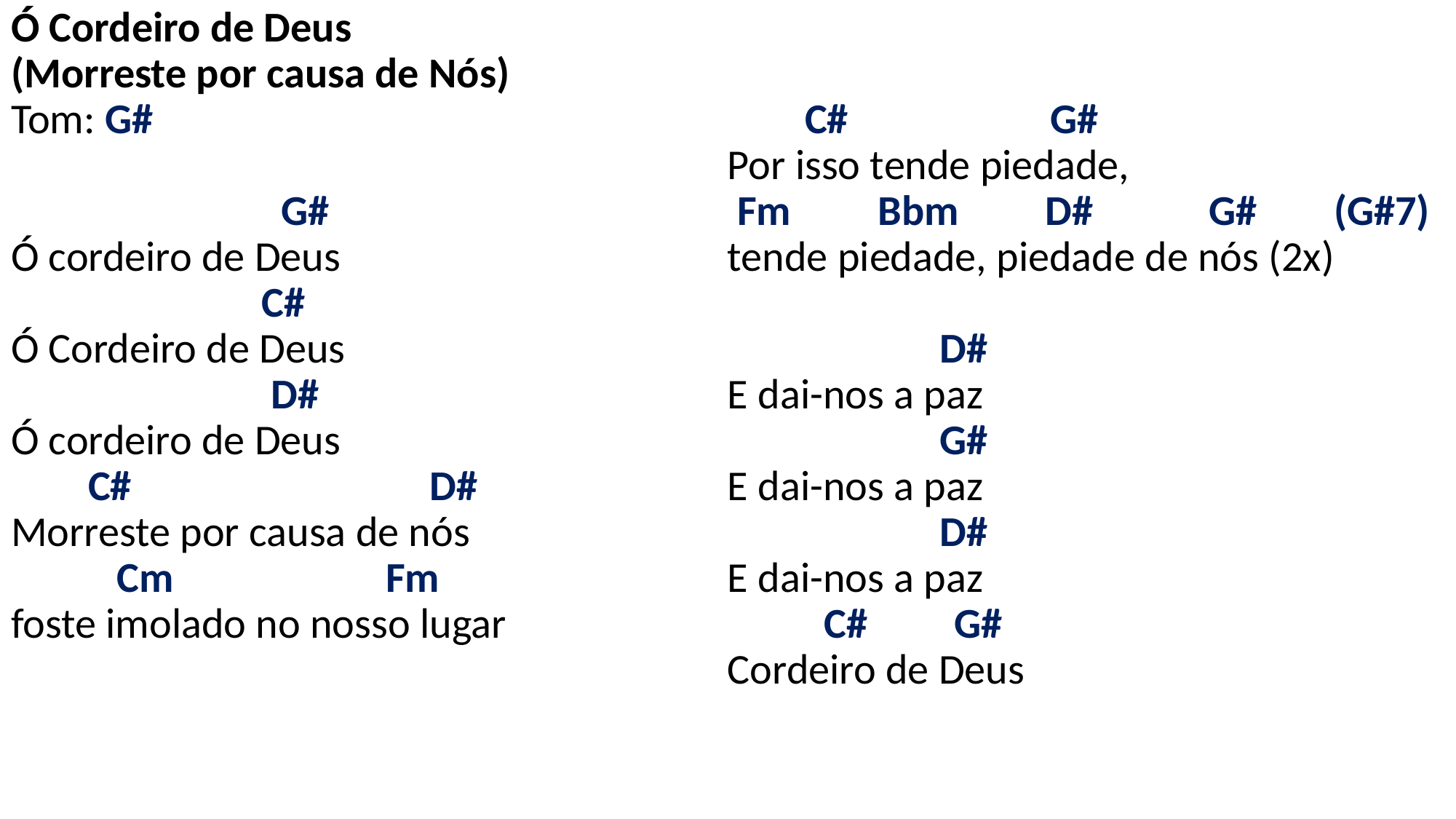

# Ó Cordeiro de Deus (Morreste por causa de Nós) Tom: G#   G# Ó cordeiro de Deus C# Ó Cordeiro de Deus D# Ó cordeiro de Deus C#                               D# Morreste por causa de nós Cm                      Fm foste imolado no nosso lugar   C#                     G# Por isso tende piedade, Fm         Bbm         D#            G#        (G#7) tende piedade, piedade de nós (2x)   D# E dai-nos a paz G# E dai-nos a paz D# E dai-nos a paz C#         G# Cordeiro de Deus